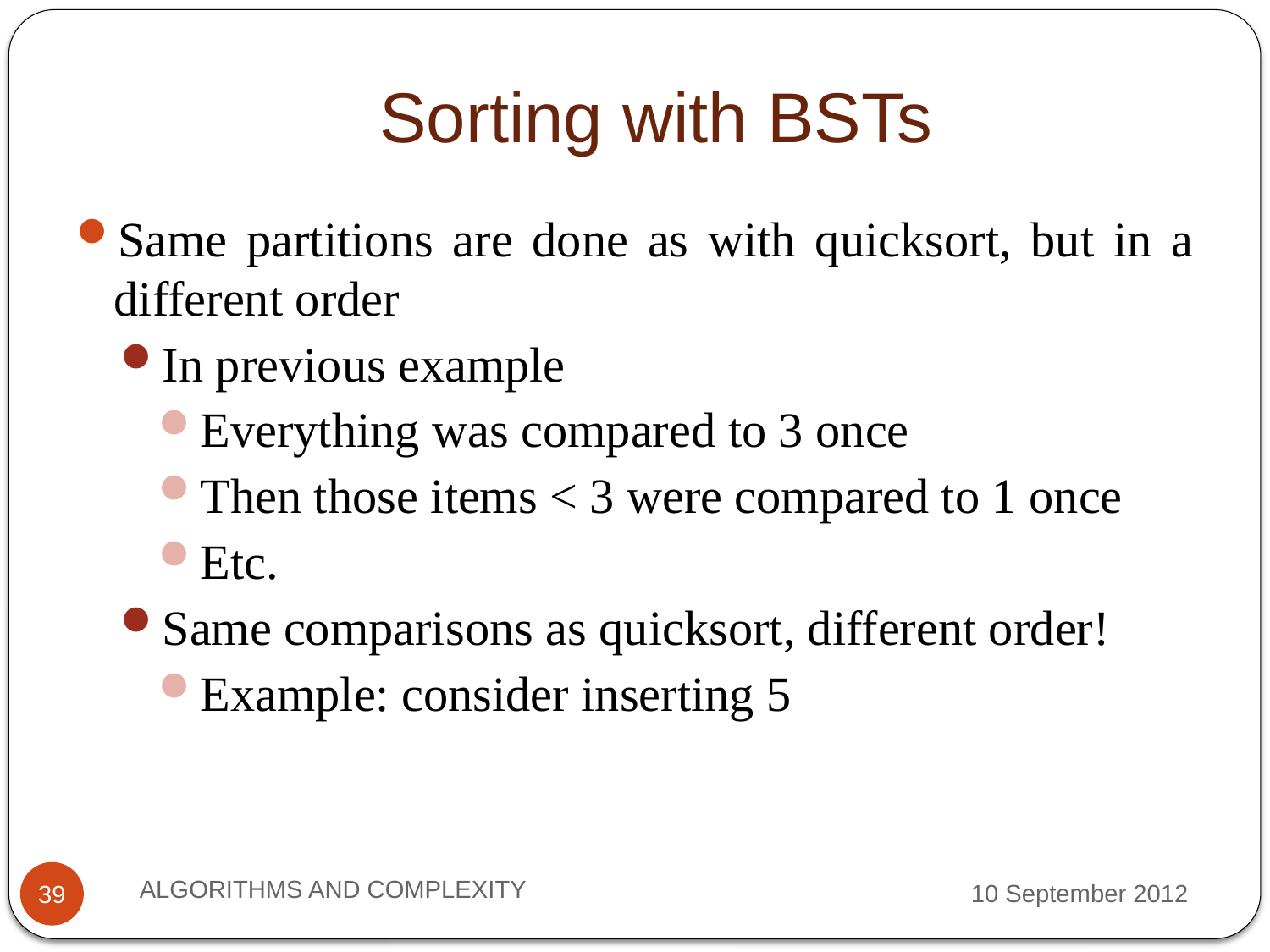

# Sorting with BSTs
Same partitions are done as with quicksort, but in a different order
In previous example
Everything was compared to 3 once
Then those items < 3 were compared to 1 once
Etc.
Same comparisons as quicksort, different order!
Example: consider inserting 5

ALGORITHMS AND COMPLEXITY
10 September 2012
39